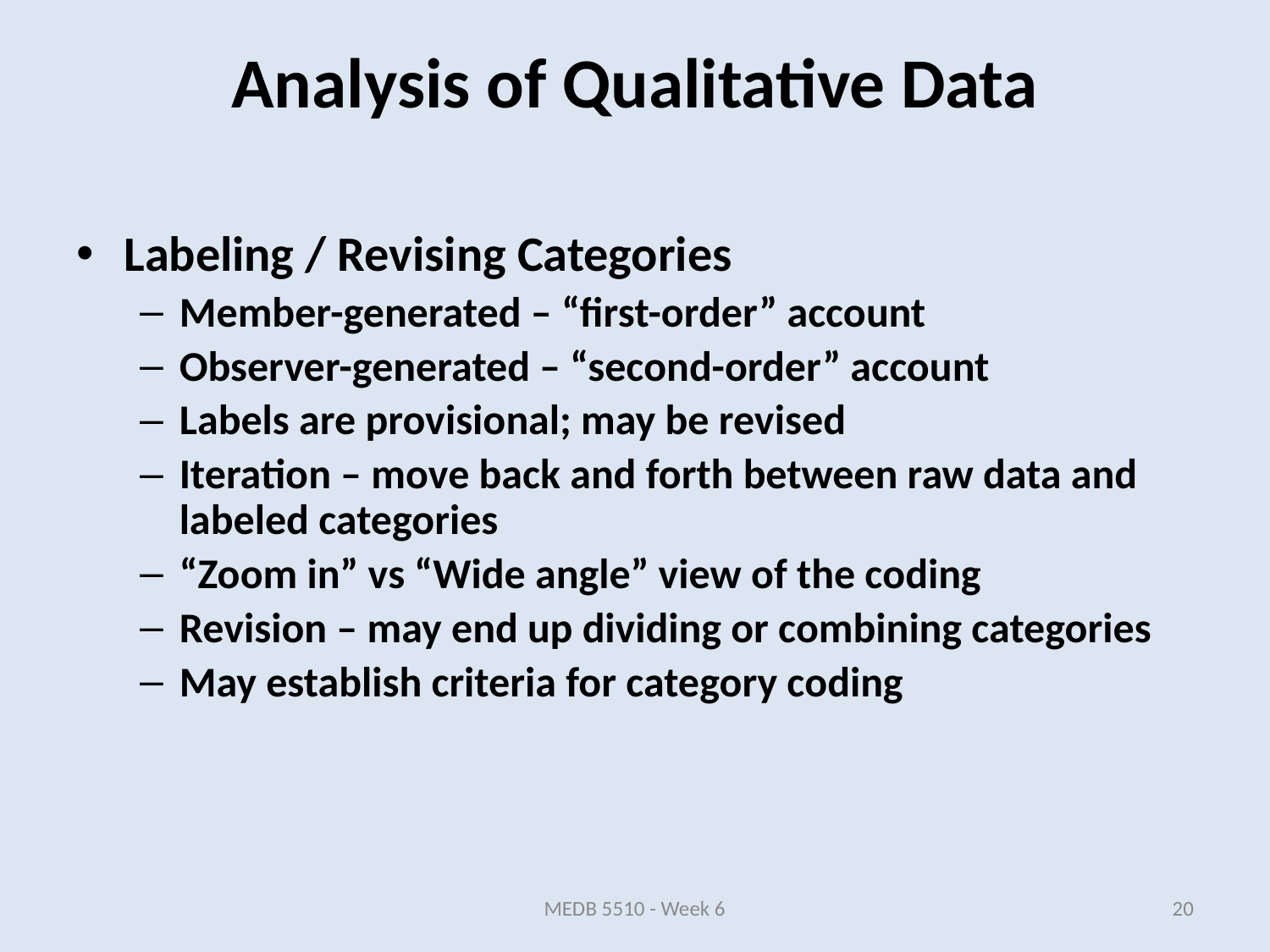

Labeling / Revising Categories
Member-generated – “first-order” account
Observer-generated – “second-order” account
Labels are provisional; may be revised
Iteration – move back and forth between raw data and labeled categories
“Zoom in” vs “Wide angle” view of the coding
Revision – may end up dividing or combining categories
May establish criteria for category coding

Analysis of Qualitative Data
MEDB 5510 - Week 6
20